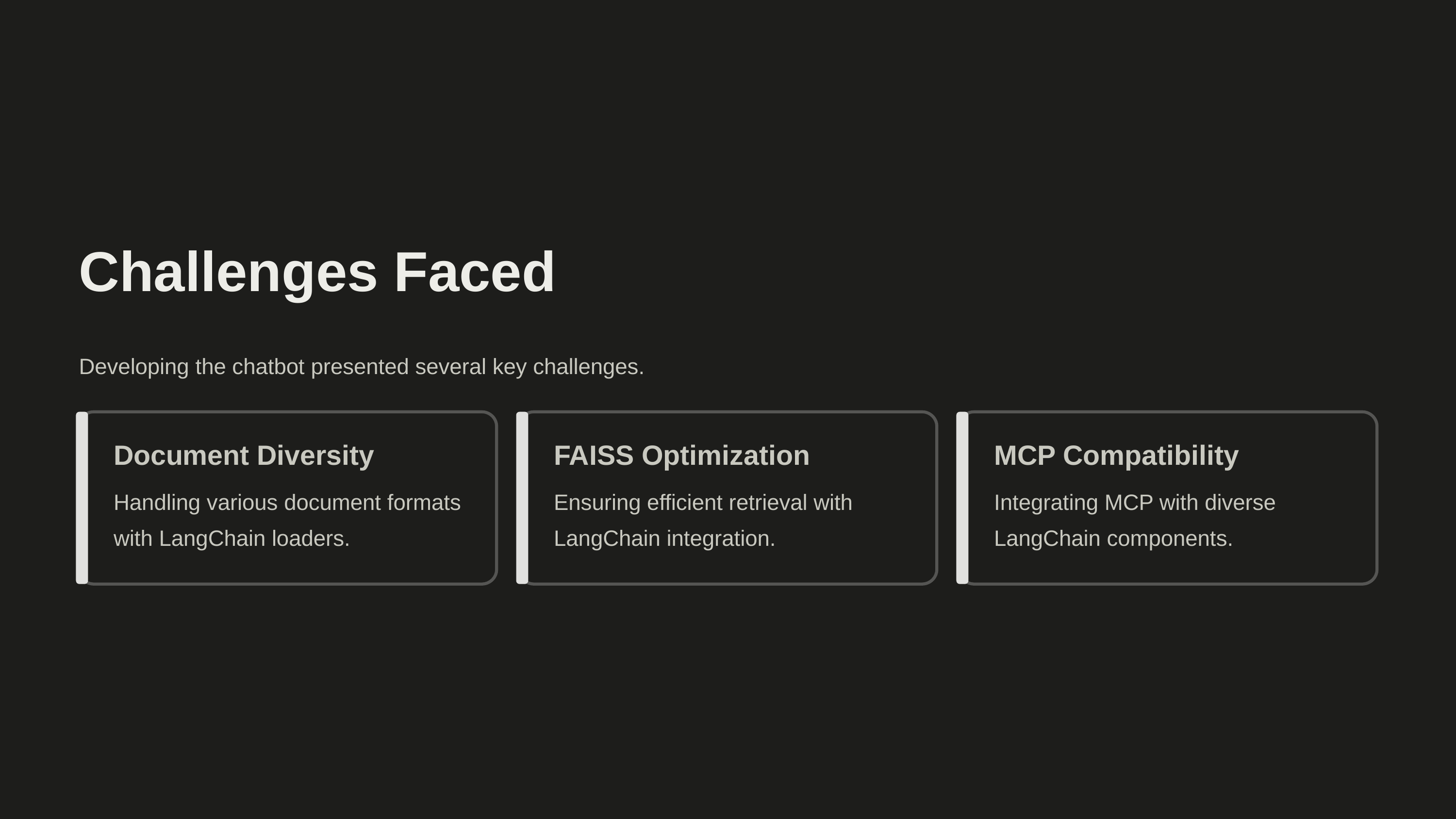

Challenges Faced
Developing the chatbot presented several key challenges.

Document Diversity
FAISS Optimization
MCP Compatibility
Handling various document formats with LangChain loaders.
Ensuring efficient retrieval with LangChain integration.
Integrating MCP with diverse LangChain components.